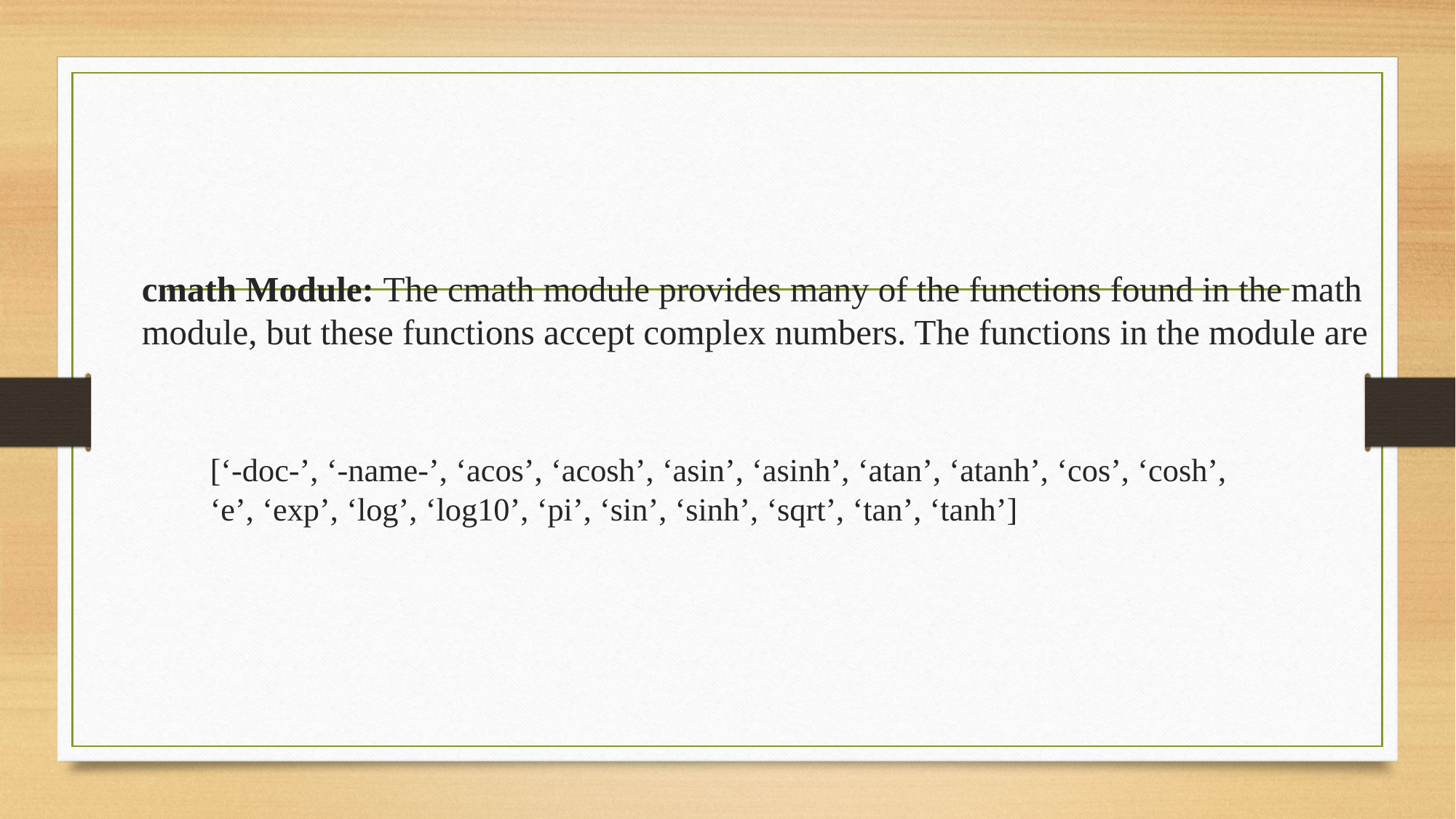

cmath Module: The cmath module provides many of the functions found in the math module, but these functions accept complex numbers. The functions in the module are
[‘-doc-’, ‘-name-’, ‘acos’, ‘acosh’, ‘asin’, ‘asinh’, ‘atan’, ‘atanh’, ‘cos’, ‘cosh’, ‘e’, ‘exp’, ‘log’, ‘log10’, ‘pi’, ‘sin’, ‘sinh’, ‘sqrt’, ‘tan’, ‘tanh’]